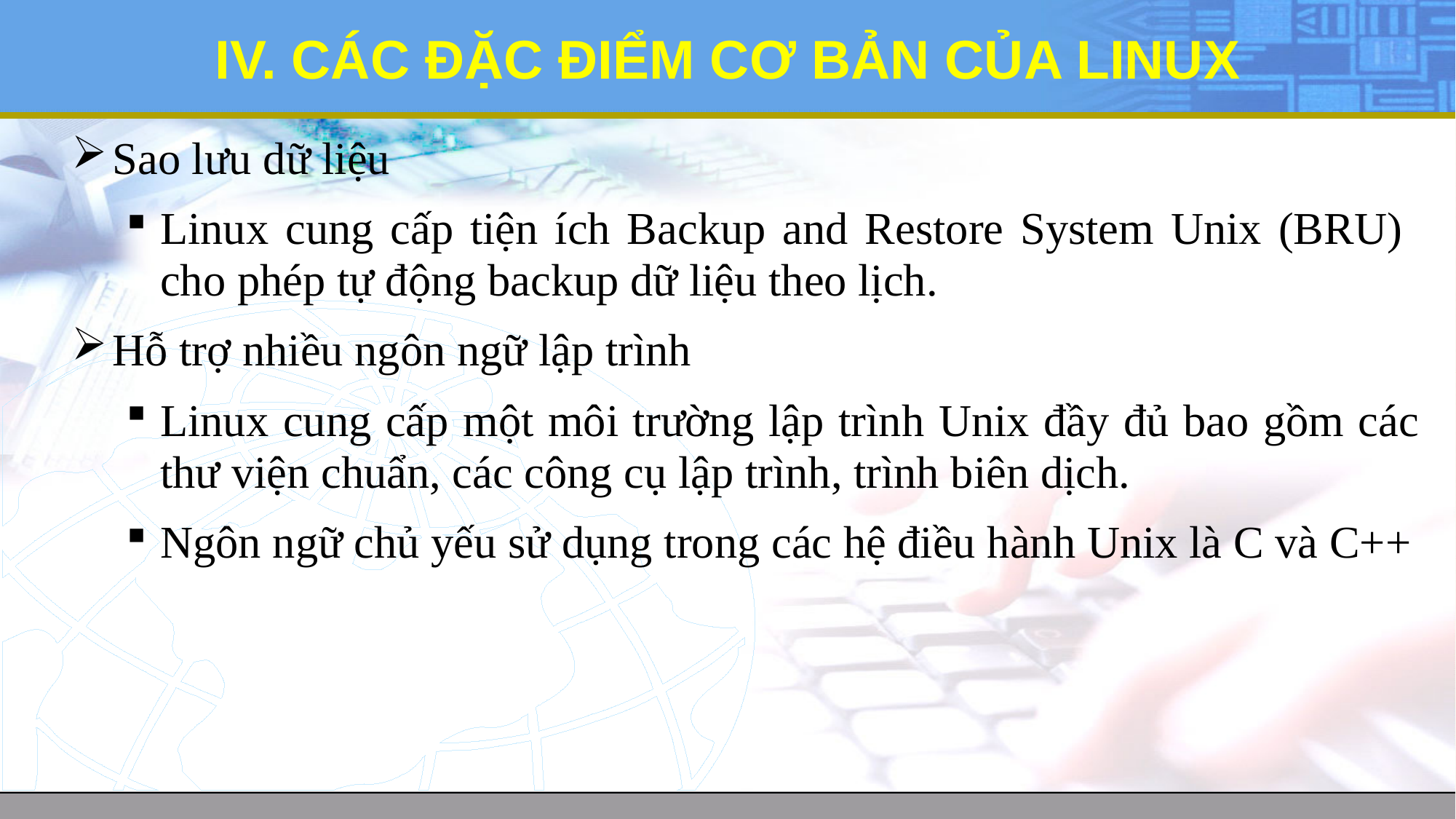

# IV. CÁC ĐẶC ĐIỂM CƠ BẢN CỦA LINUX
Sao lưu dữ liệu
Linux cung cấp tiện ích Backup and Restore System Unix (BRU)  cho phép tự động backup dữ liệu theo lịch.
Hỗ trợ nhiều ngôn ngữ lập trình
Linux cung cấp một môi trường lập trình Unix đầy đủ bao gồm các thư viện chuẩn, các công cụ lập trình, trình biên dịch.
Ngôn ngữ chủ yếu sử dụng trong các hệ điều hành Unix là C và C++